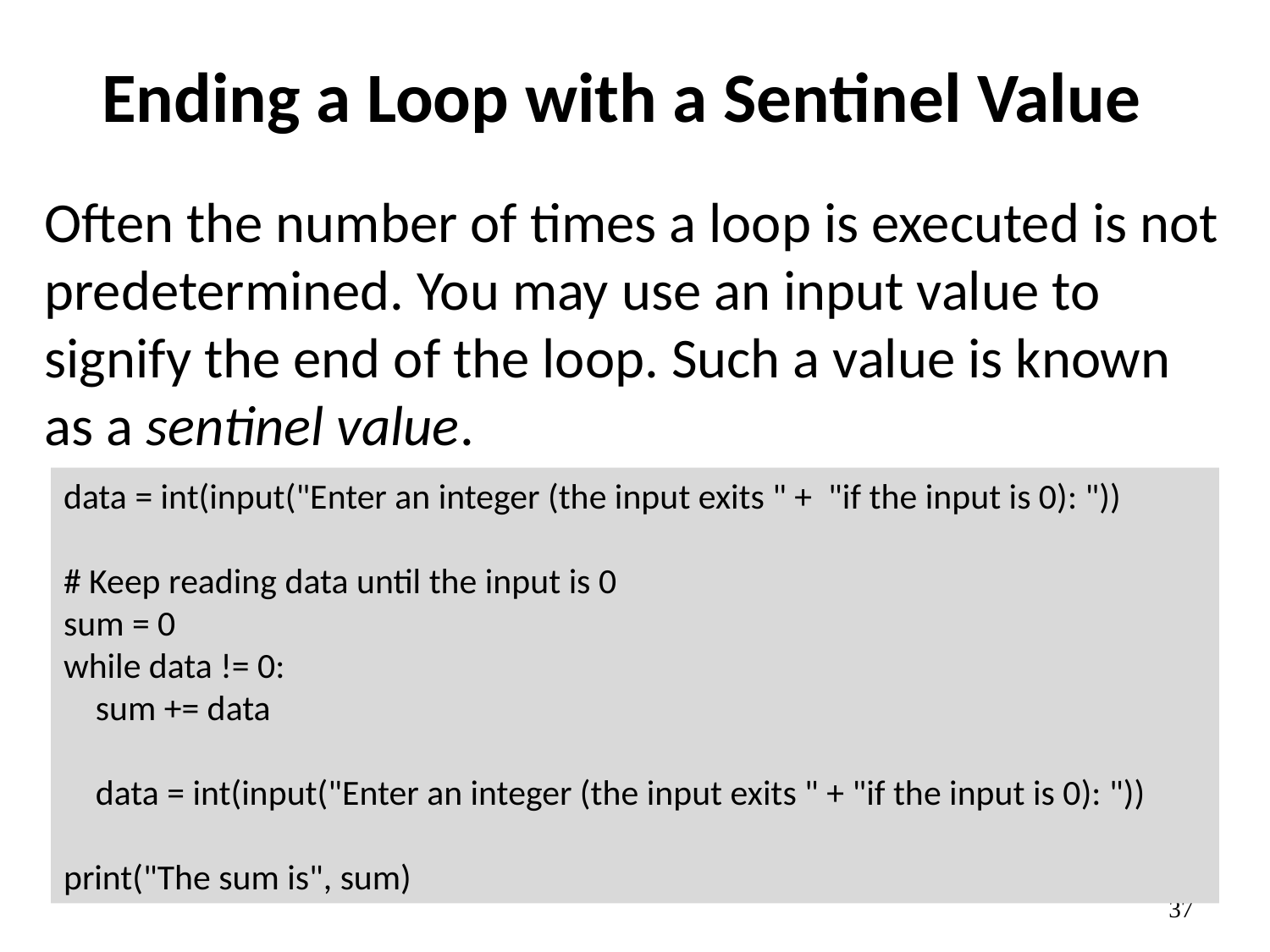

# Ending a Loop with a Sentinel Value
Often the number of times a loop is executed is not predetermined. You may use an input value to signify the end of the loop. Such a value is known as a sentinel value.
data = int(input("Enter an integer (the input exits " +  "if the input is 0): "))

# Keep reading data until the input is 0
sum = 0
while data != 0:
    sum += data

    data = int(input("Enter an integer (the input exits " + "if the input is 0): "))

print("The sum is", sum)
37